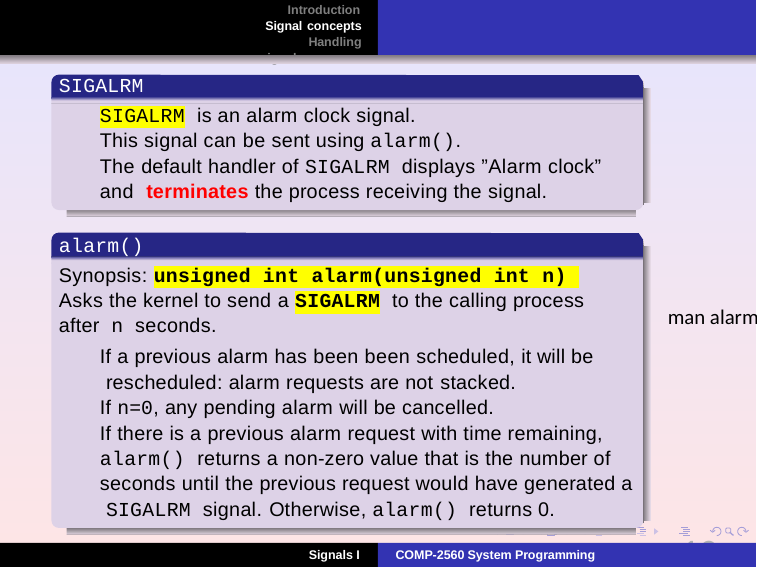

Introduction  Signal concepts  Handling signals

# SIGALRM

SIGALRM is an alarm clock signal.
This signal can be sent using alarm().
The default handler of SIGALRM displays ”Alarm clock” and  terminates the process receiving the signal.

alarm()
Synopsis: unsigned int alarm(unsigned int n)  Asks the kernel to send a SIGALRM to the calling process after  n seconds.
If a previous alarm has been been scheduled, it will be  rescheduled: alarm requests are not stacked.
If n=0, any pending alarm will be cancelled.
If there is a previous alarm request with time remaining,  alarm() returns a non-zero value that is the number of  seconds until the previous request would have generated a  SIGALRM signal. Otherwise, alarm() returns 0.

man alarm

10

Signals I
COMP-2560 System Programming